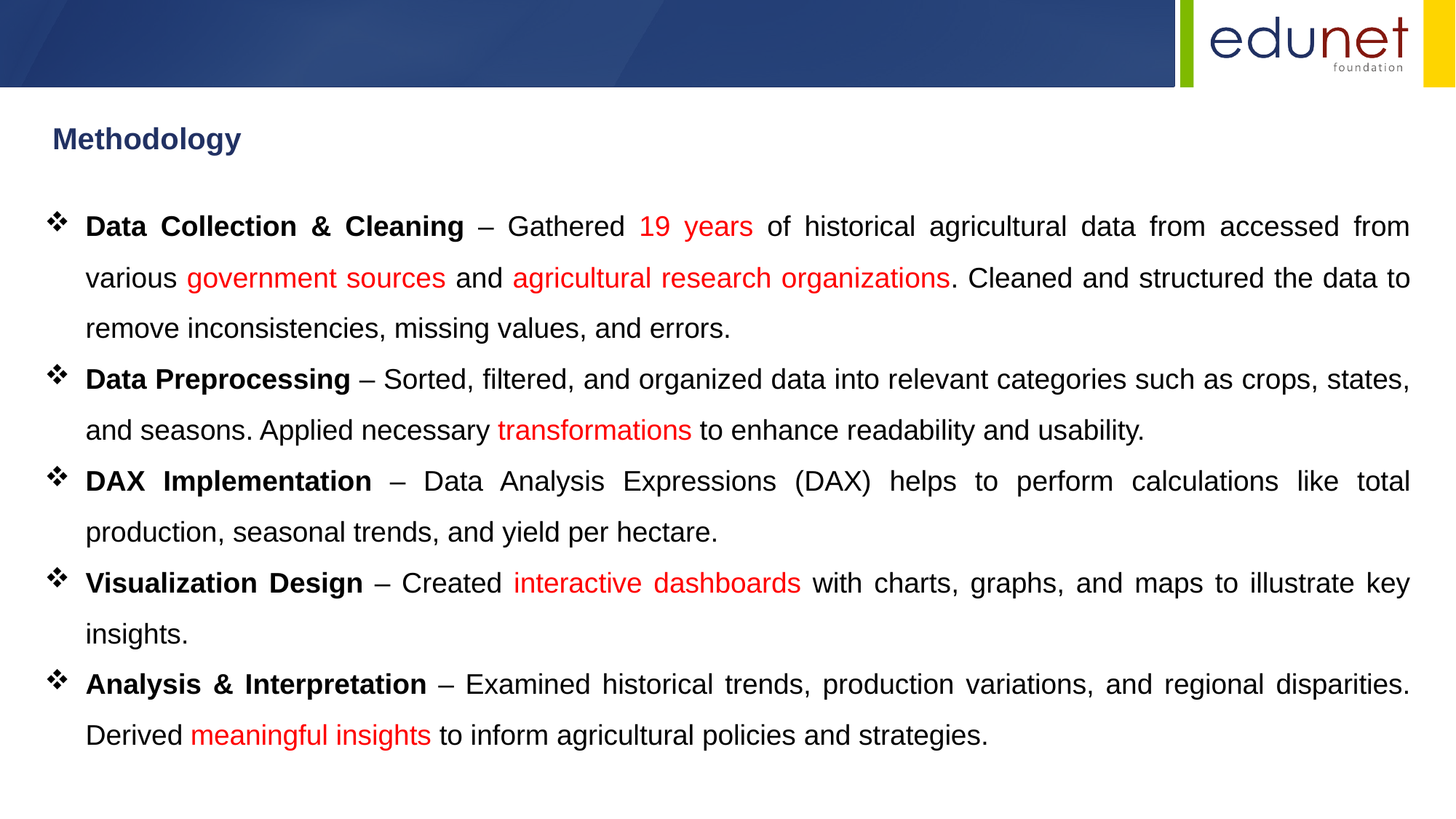

Methodology
Data Collection & Cleaning – Gathered 19 years of historical agricultural data from accessed from various government sources and agricultural research organizations. Cleaned and structured the data to remove inconsistencies, missing values, and errors.
Data Preprocessing – Sorted, filtered, and organized data into relevant categories such as crops, states, and seasons. Applied necessary transformations to enhance readability and usability.
DAX Implementation – Data Analysis Expressions (DAX) helps to perform calculations like total production, seasonal trends, and yield per hectare.
Visualization Design – Created interactive dashboards with charts, graphs, and maps to illustrate key insights.
Analysis & Interpretation – Examined historical trends, production variations, and regional disparities. Derived meaningful insights to inform agricultural policies and strategies.